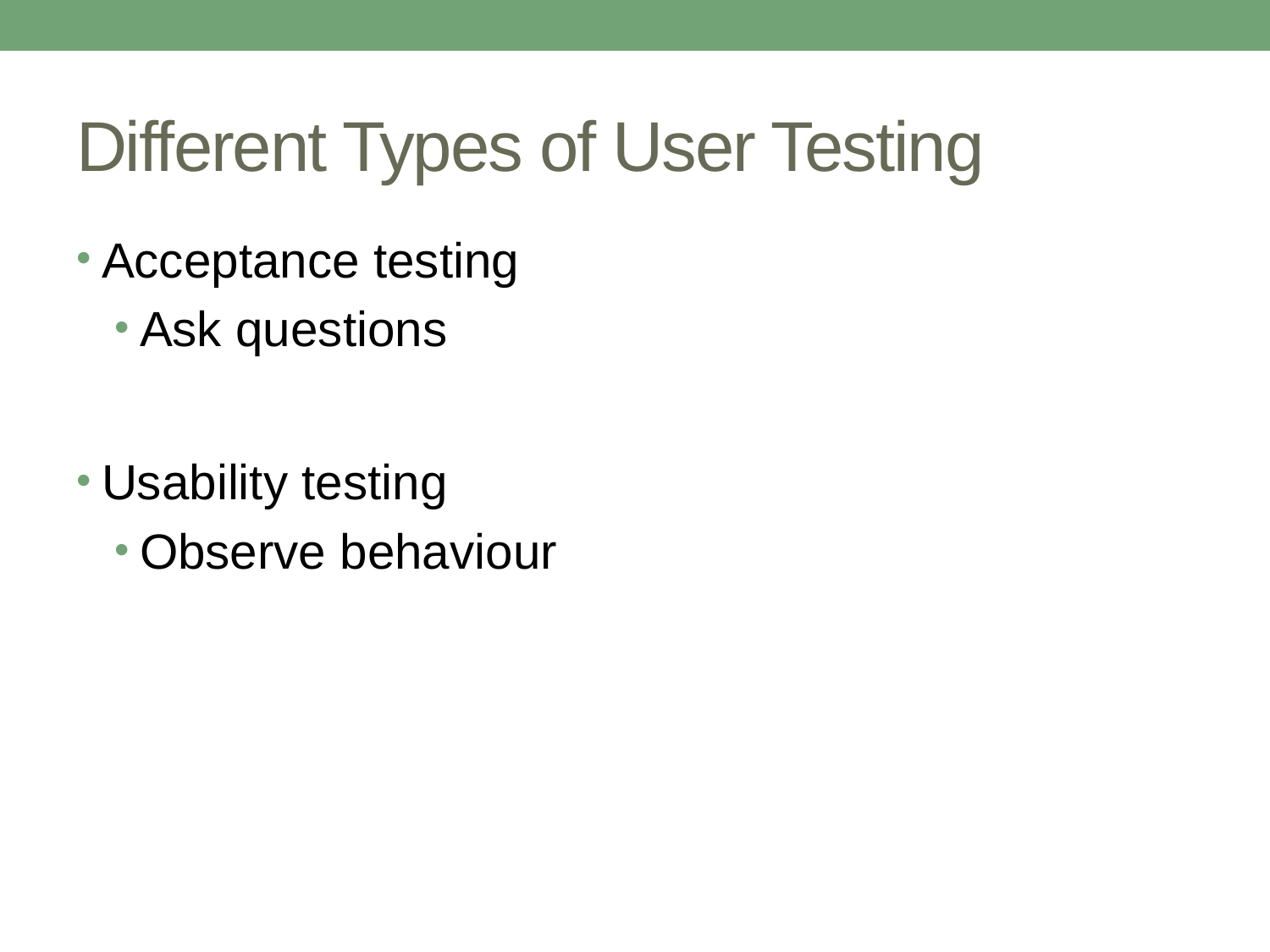

# Different Types of User Testing
Acceptance testing
Ask questions

Usability testing
Observe behaviour